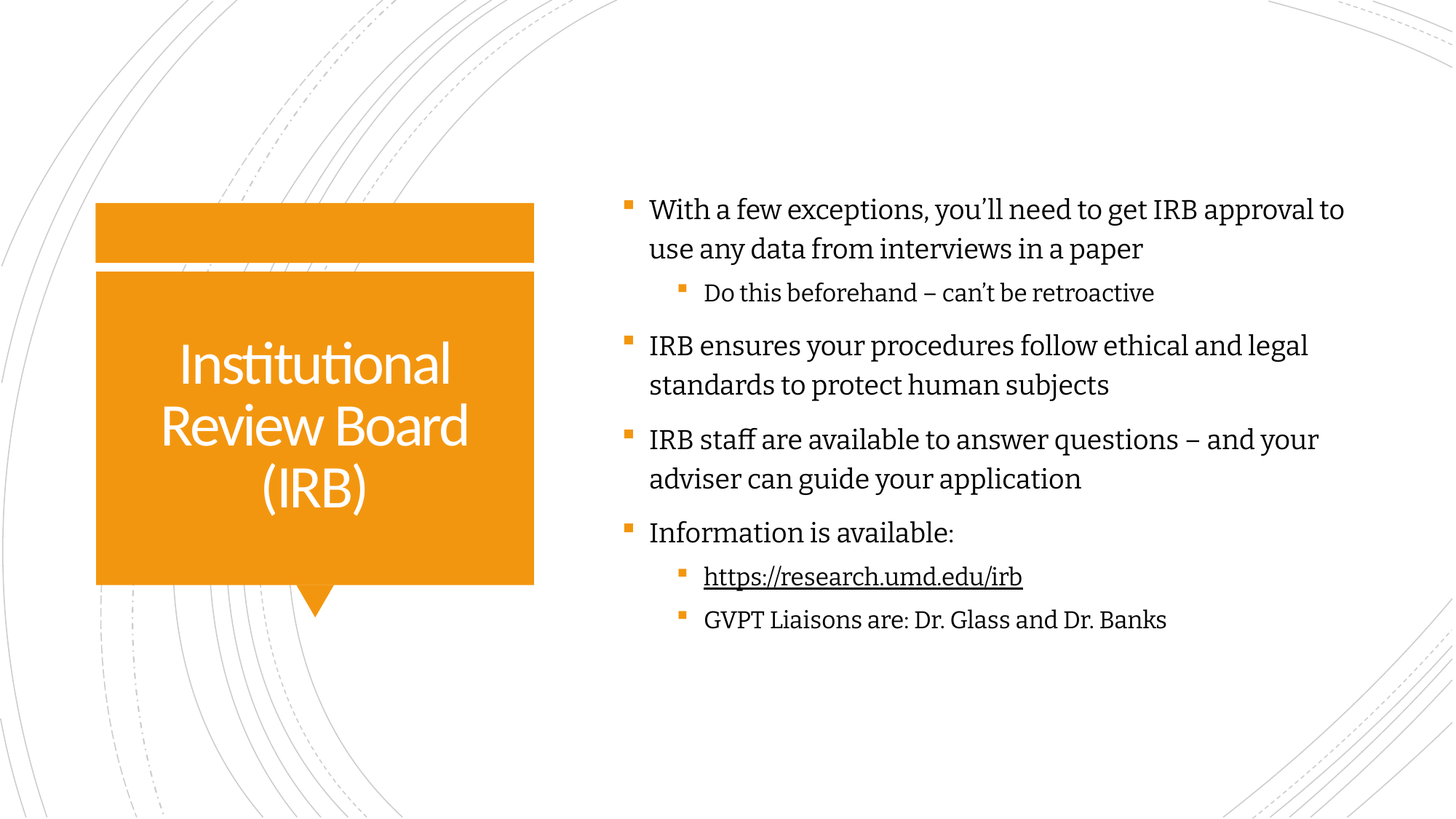

With a few exceptions, you’ll need to get IRB approval to use any data from interviews in a paper
Do this beforehand – can’t be retroactive
IRB ensures your procedures follow ethical and legal standards to protect human subjects
IRB staff are available to answer questions – and your adviser can guide your application
Information is available:
https://research.umd.edu/irb
GVPT Liaisons are: Dr. Glass and Dr. Banks
# Institutional Review Board (IRB)